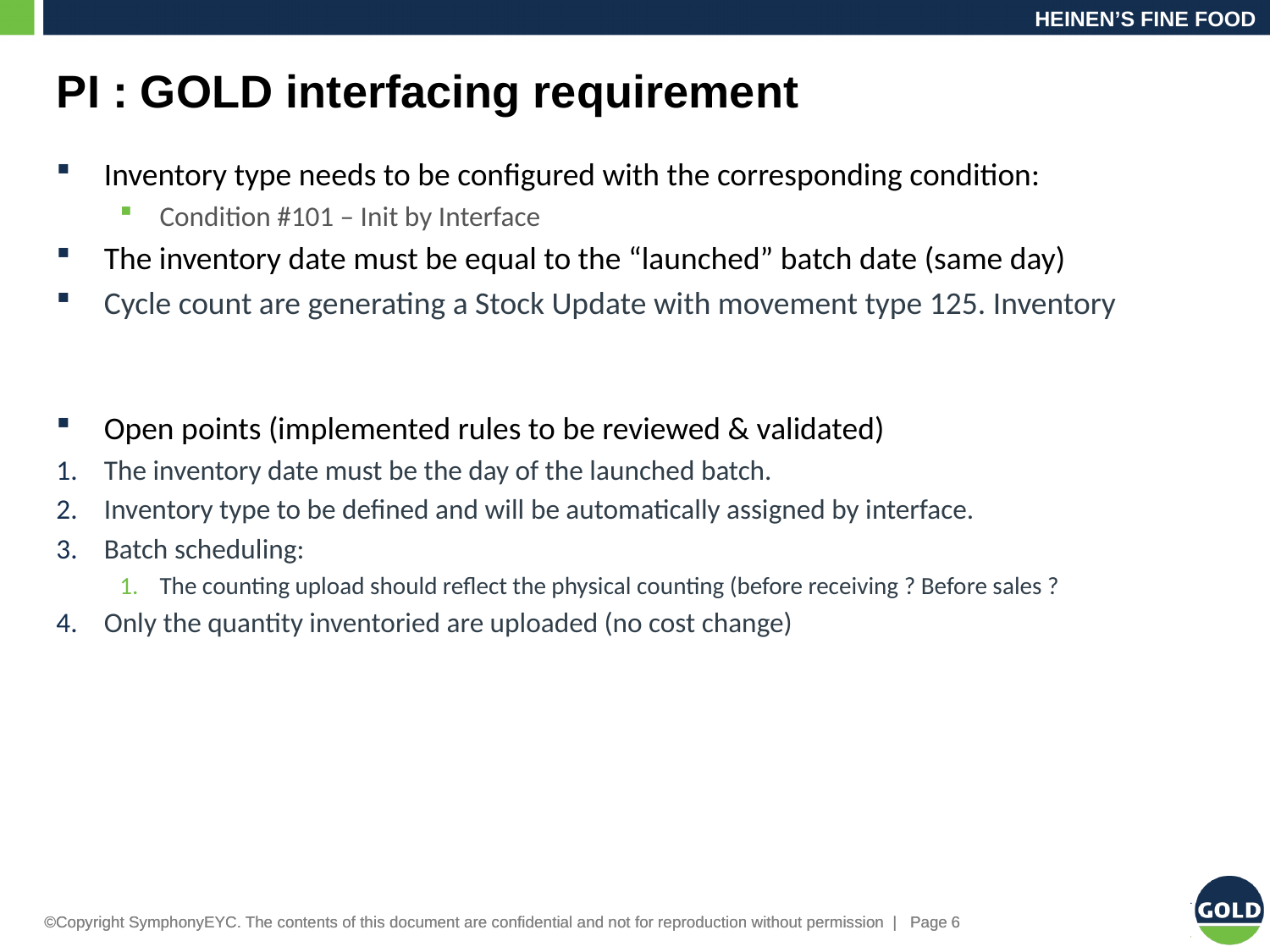

# PI : GOLD interfacing requirement
Inventory type needs to be configured with the corresponding condition:
Condition #101 – Init by Interface
The inventory date must be equal to the “launched” batch date (same day)
Cycle count are generating a Stock Update with movement type 125. Inventory

Open points (implemented rules to be reviewed & validated)
The inventory date must be the day of the launched batch.
Inventory type to be defined and will be automatically assigned by interface.
Batch scheduling:
The counting upload should reflect the physical counting (before receiving ? Before sales ?
Only the quantity inventoried are uploaded (no cost change)